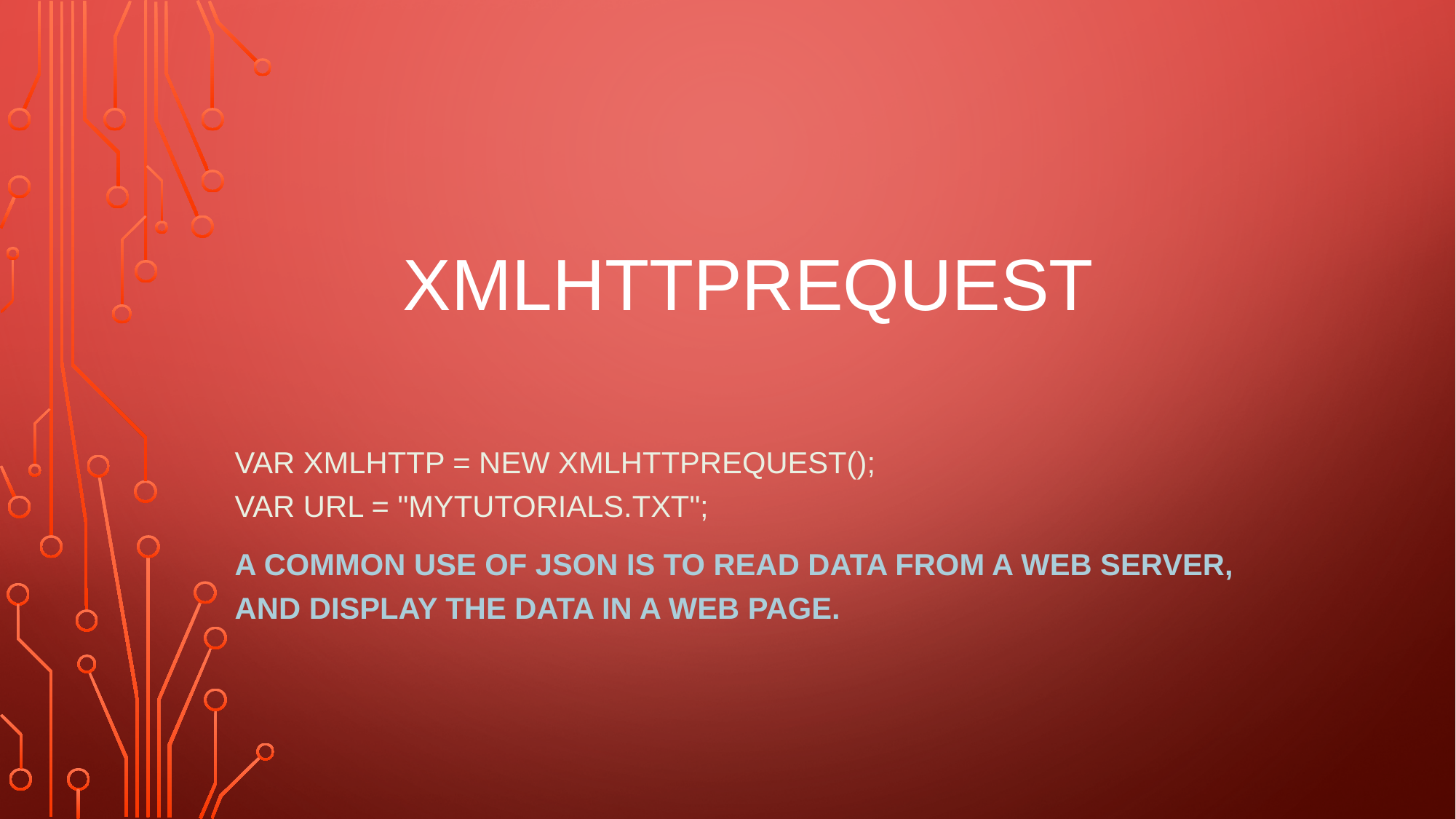

# XMLHttpRequest
var xmlhttp = new XMLHttpRequest();
var url = "myTutorials.txt";
A common use of JSON is to read data from a web server, and display the data in a web page.